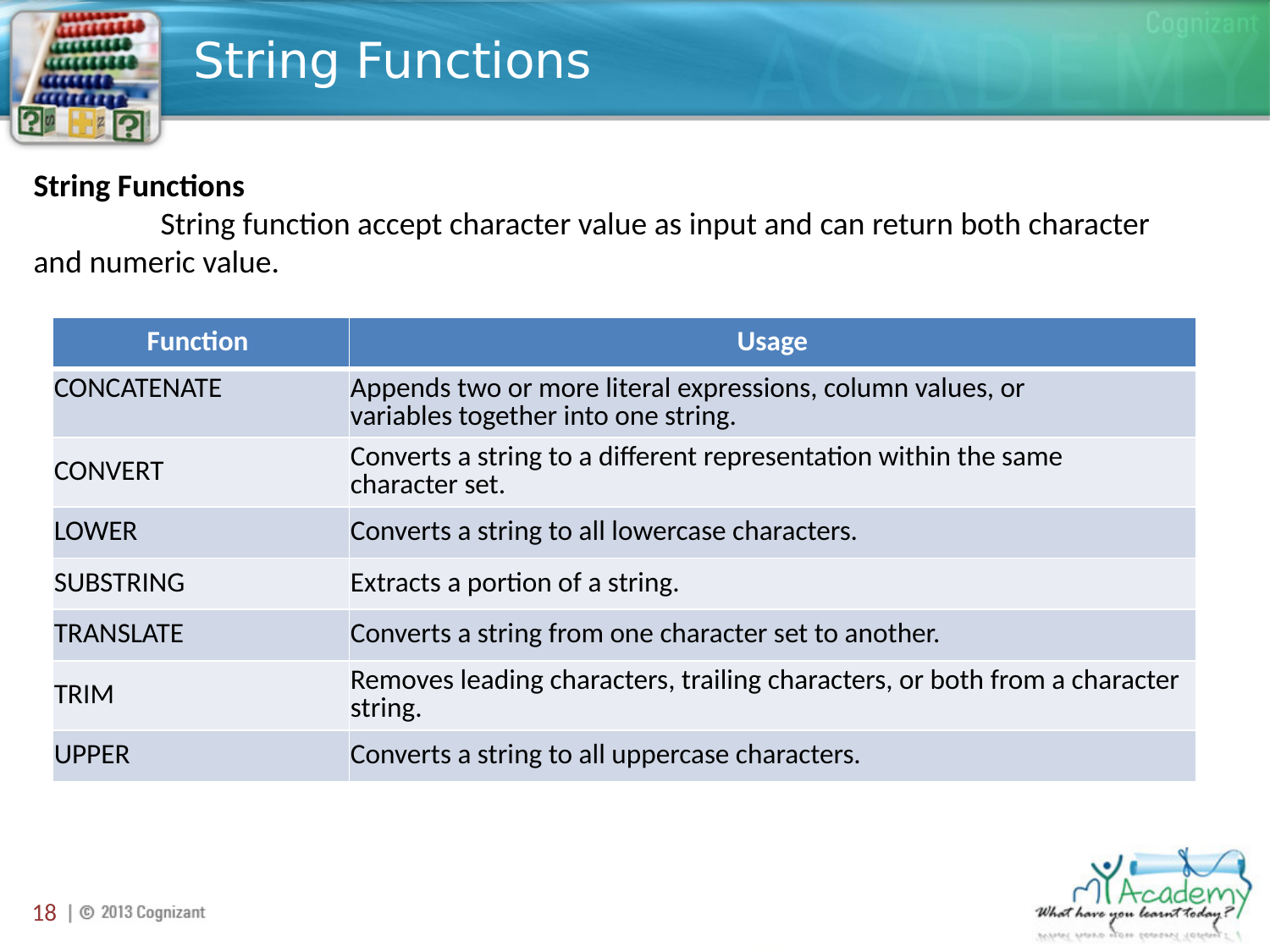

# String Functions
String Functions
	String function accept character value as input and can return both character and numeric value.

| Function | Usage |
| --- | --- |
| CONCATENATE | Appends two or more literal expressions, column values, or variables together into one string. |
| CONVERT | Converts a string to a different representation within the same character set. |
| LOWER | Converts a string to all lowercase characters. |
| SUBSTRING | Extracts a portion of a string. |
| TRANSLATE | Converts a string from one character set to another. |
| TRIM | Removes leading characters, trailing characters, or both from a character string. |
| UPPER | Converts a string to all uppercase characters. |
18